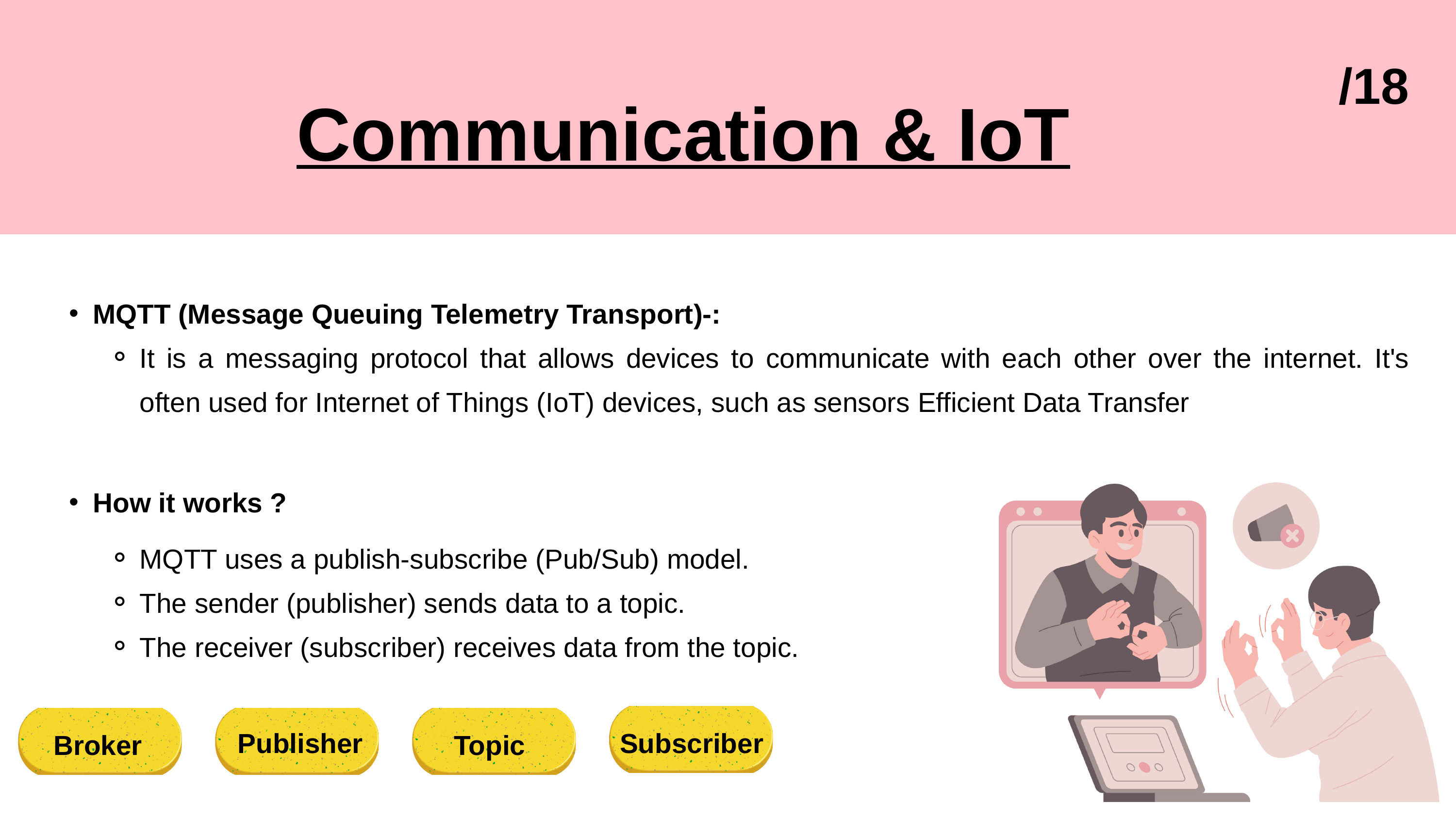

/18
Communication & IoT
MQTT (Message Queuing Telemetry Transport)-:
It is a messaging protocol that allows devices to communicate with each other over the internet. It's often used for Internet of Things (IoT) devices, such as sensors Efficient Data Transfer
How it works ?

MQTT uses a publish-subscribe (Pub/Sub) model.
The sender (publisher) sends data to a topic.
The receiver (subscriber) receives data from the topic.

Publisher
Subscriber
Broker
Topic